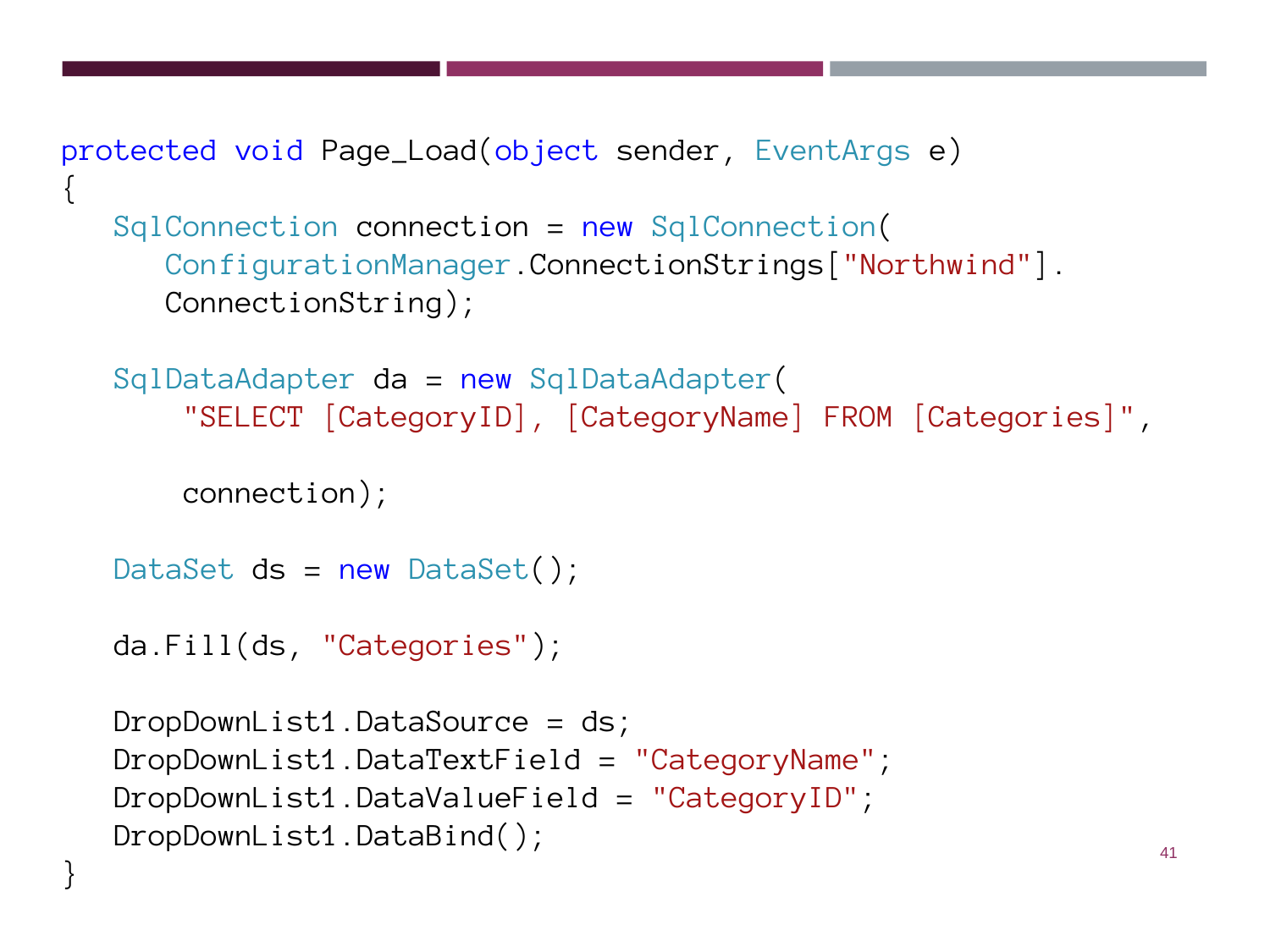

protected void Page_Load(object sender, EventArgs e)
{
   SqlConnection connection = new SqlConnection(
      ConfigurationManager.ConnectionStrings["Northwind"].
      ConnectionString);

   SqlDataAdapter da = new SqlDataAdapter(
       "SELECT [CategoryID], [CategoryName] FROM [Categories]",
       connection);

   DataSet ds = new DataSet();

   da.Fill(ds, "Categories");

   DropDownList1.DataSource = ds;
   DropDownList1.DataTextField = "CategoryName";
   DropDownList1.DataValueField = "CategoryID";
   DropDownList1.DataBind();
}
41